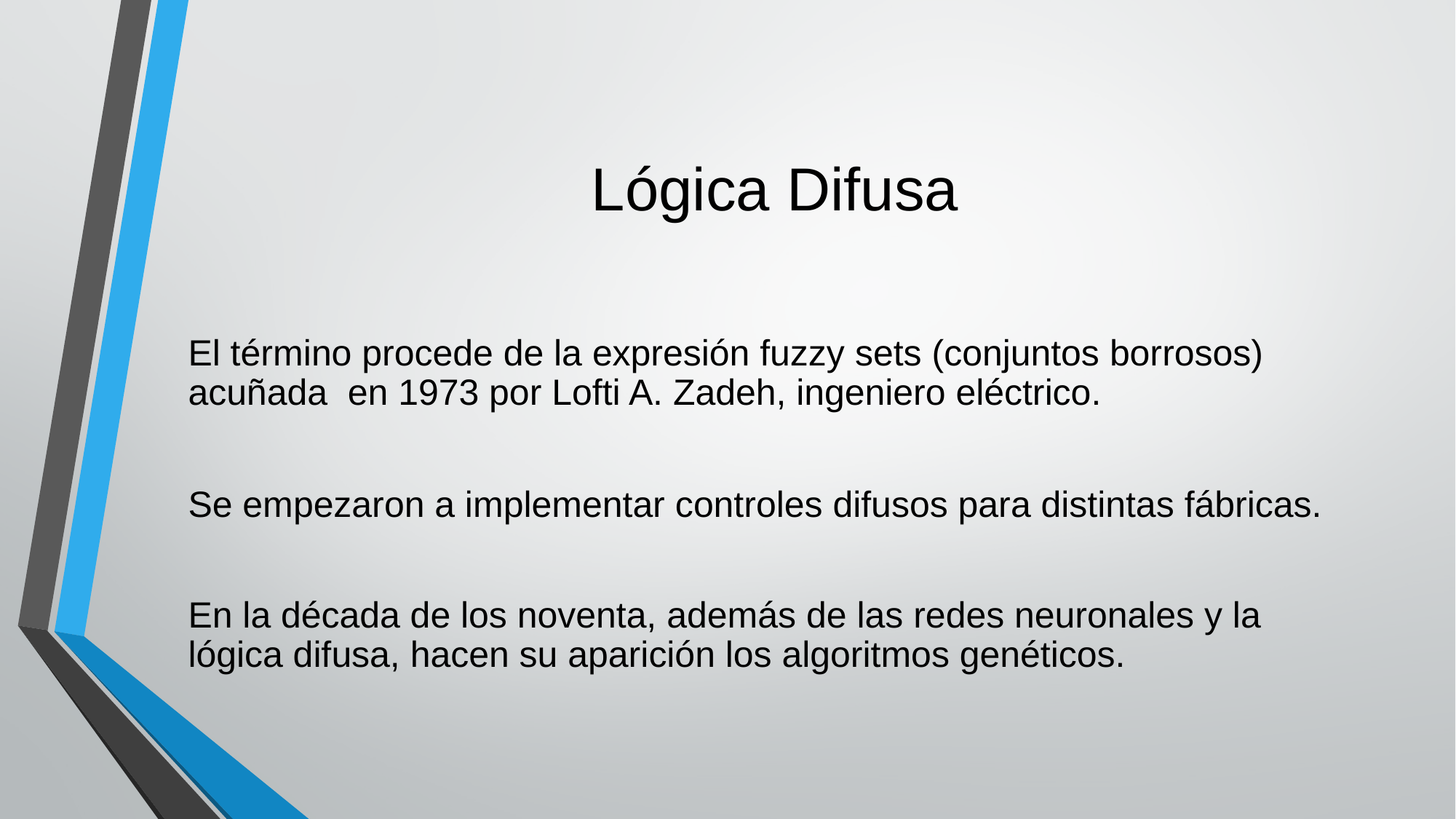

# Lógica Difusa
El término procede de la expresión fuzzy sets (conjuntos borrosos) acuñada  en 1973 por Lofti A. Zadeh, ingeniero eléctrico.

Se empezaron a implementar controles difusos para distintas fábricas.

En la década de los noventa, además de las redes neuronales y la lógica difusa, hacen su aparición los algoritmos genéticos.